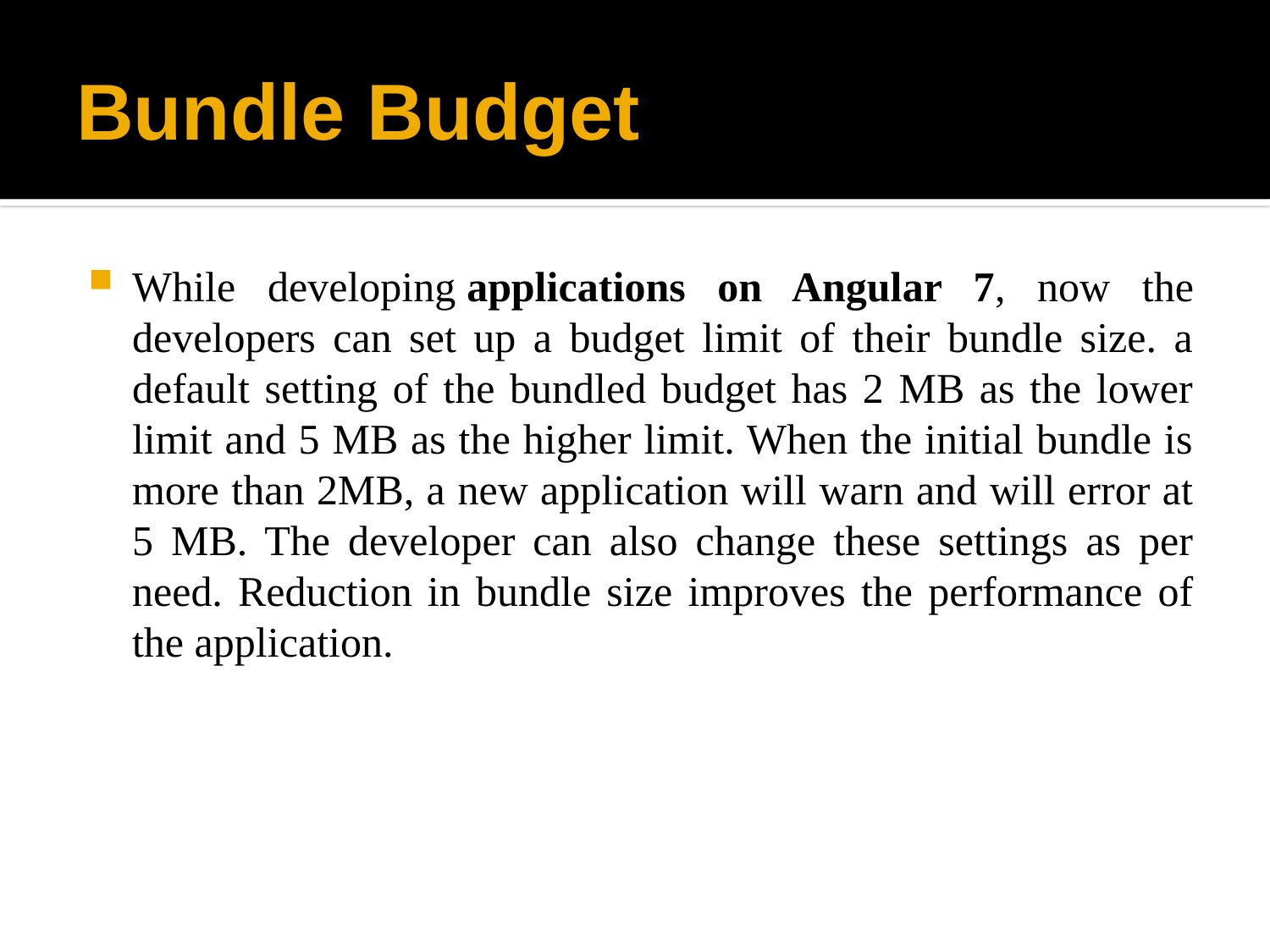

# Bundle Budget
While developing applications on Angular 7, now the developers can set up a budget limit of their bundle size. a default setting of the bundled budget has 2 MB as the lower limit and 5 MB as the higher limit. When the initial bundle is more than 2MB, a new application will warn and will error at 5 MB. The developer can also change these settings as per need. Reduction in bundle size improves the performance of the application.